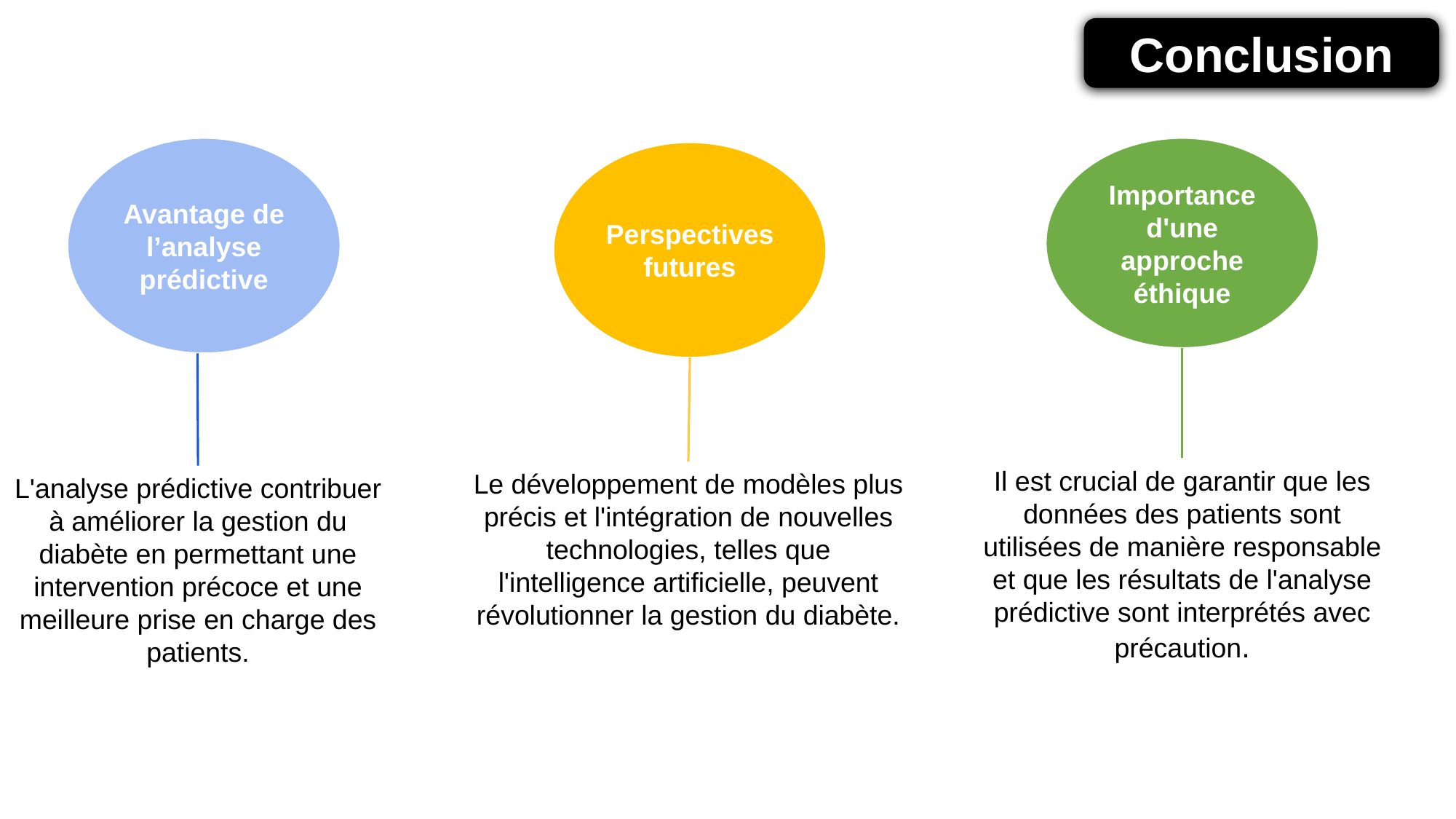

Conclusion
Avantage de l’analyse prédictive
Importance d'une approche éthique
Perspectives futures
Il est crucial de garantir que les données des patients sont utilisées de manière responsable et que les résultats de l'analyse prédictive sont interprétés avec précaution.
Le développement de modèles plus précis et l'intégration de nouvelles technologies, telles que l'intelligence artificielle, peuvent révolutionner la gestion du diabète.

L'analyse prédictive contribuer à améliorer la gestion du diabète en permettant une intervention précoce et une meilleure prise en charge des patients.